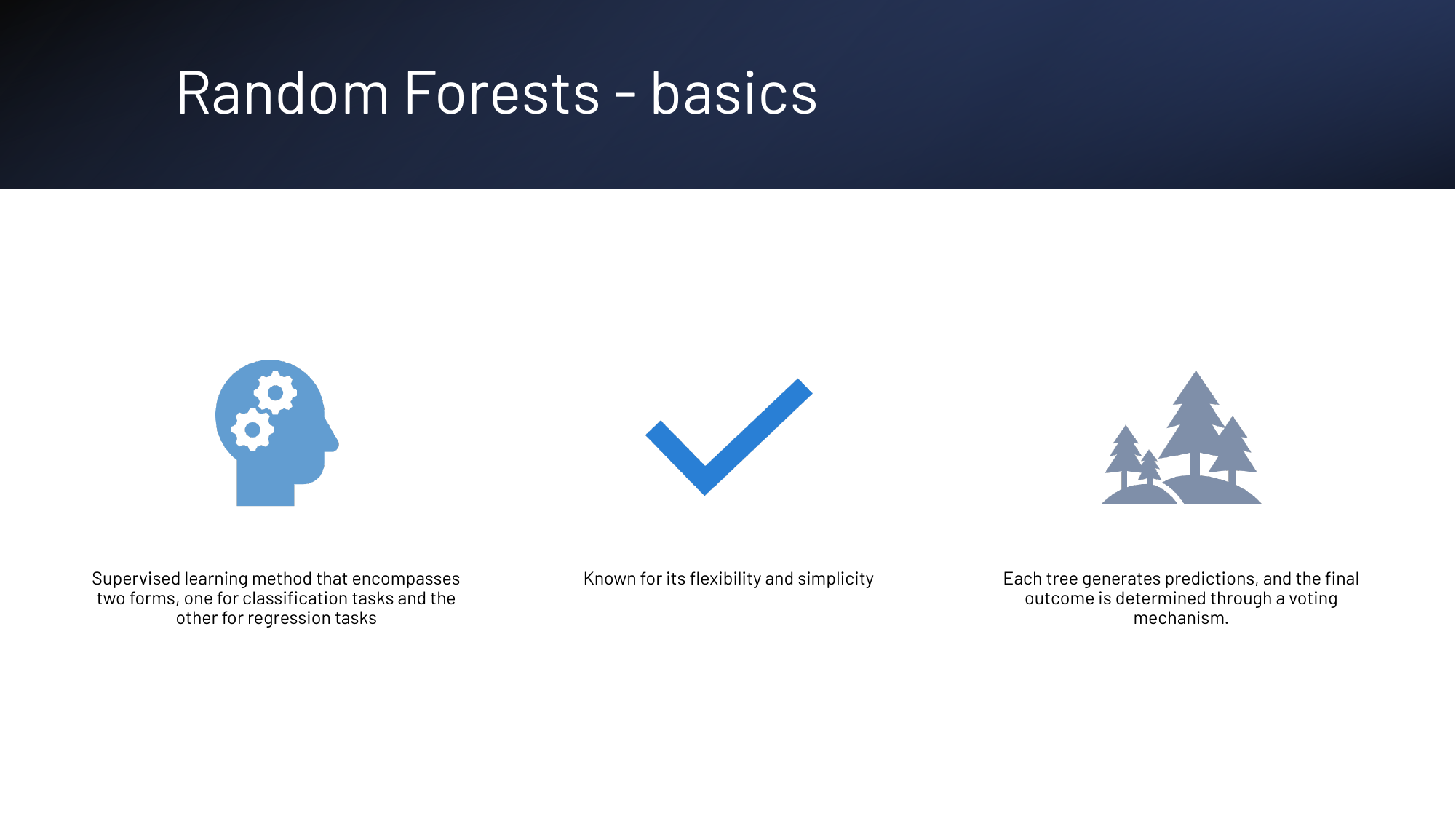

# Random Forests - basics
Supervised learning method that encompasses two forms, one for classification tasks and the other for regression tasks
Known for its flexibility and simplicity
Each tree generates predictions, and the final outcome is determined through a voting mechanism.